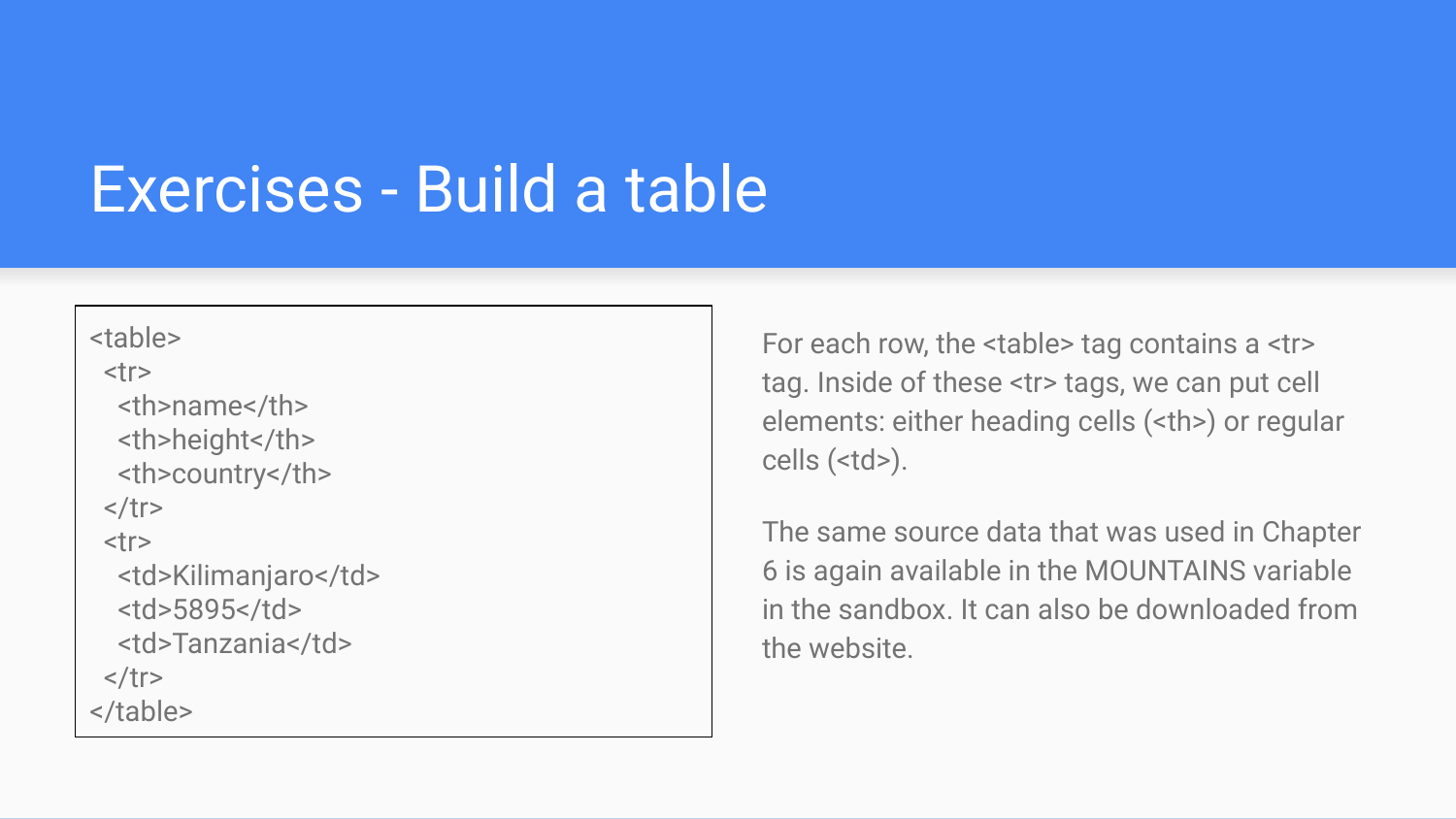

# Exercises - Build a table
<table>
  <tr>
    <th>name</th>
    <th>height</th>
    <th>country</th>
  </tr>
  <tr>
    <td>Kilimanjaro</td>
    <td>5895</td>
    <td>Tanzania</td>
  </tr>
</table>

For each row, the <table> tag contains a <tr> tag. Inside of these <tr> tags, we can put cell elements: either heading cells (<th>) or regular cells (<td>).
The same source data that was used in Chapter 6 is again available in the MOUNTAINS variable in the sandbox. It can also be downloaded from the website.